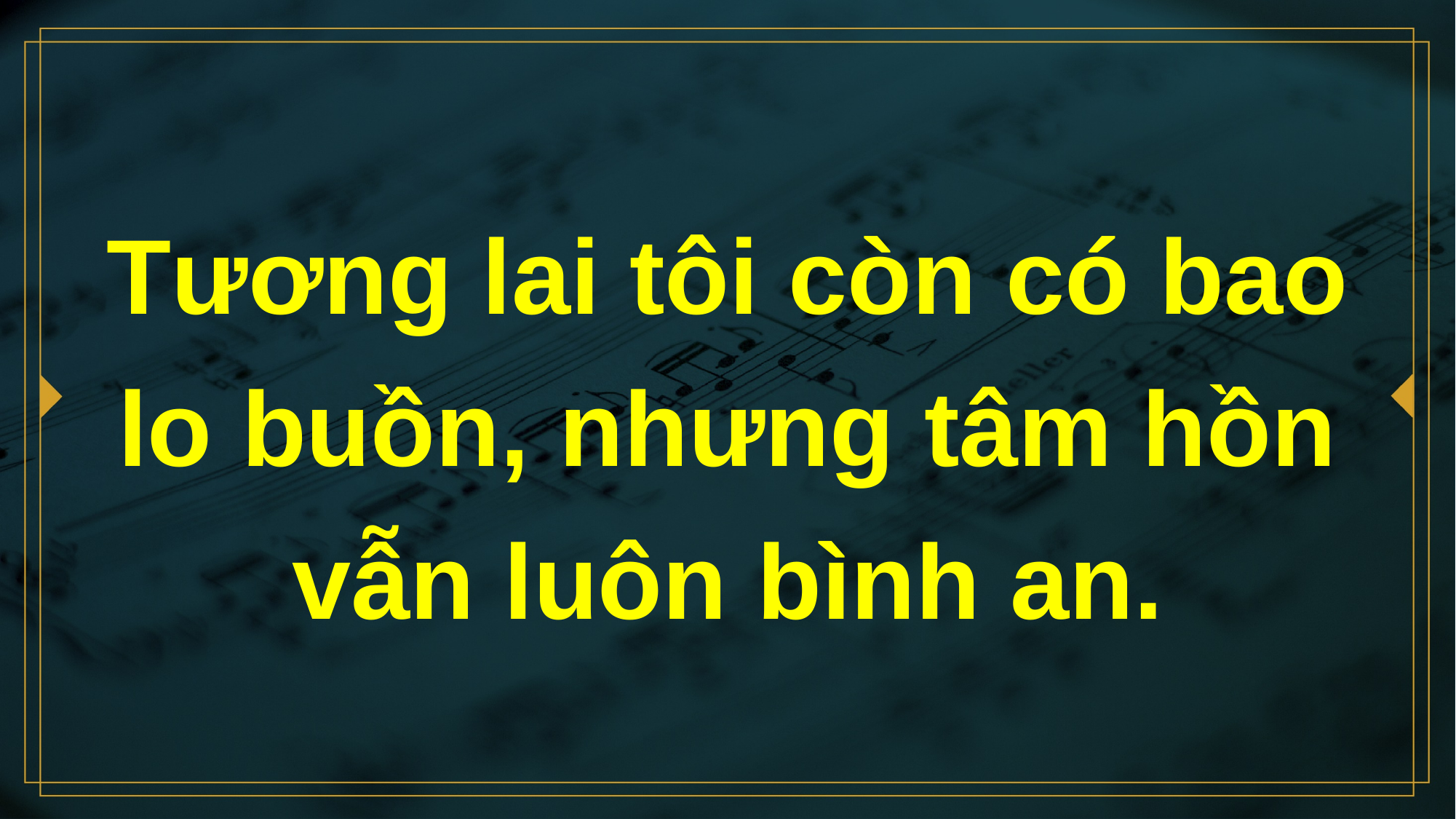

# Tương lai tôi còn có bao lo buồn, nhưng tâm hồn vẫn luôn bình an.